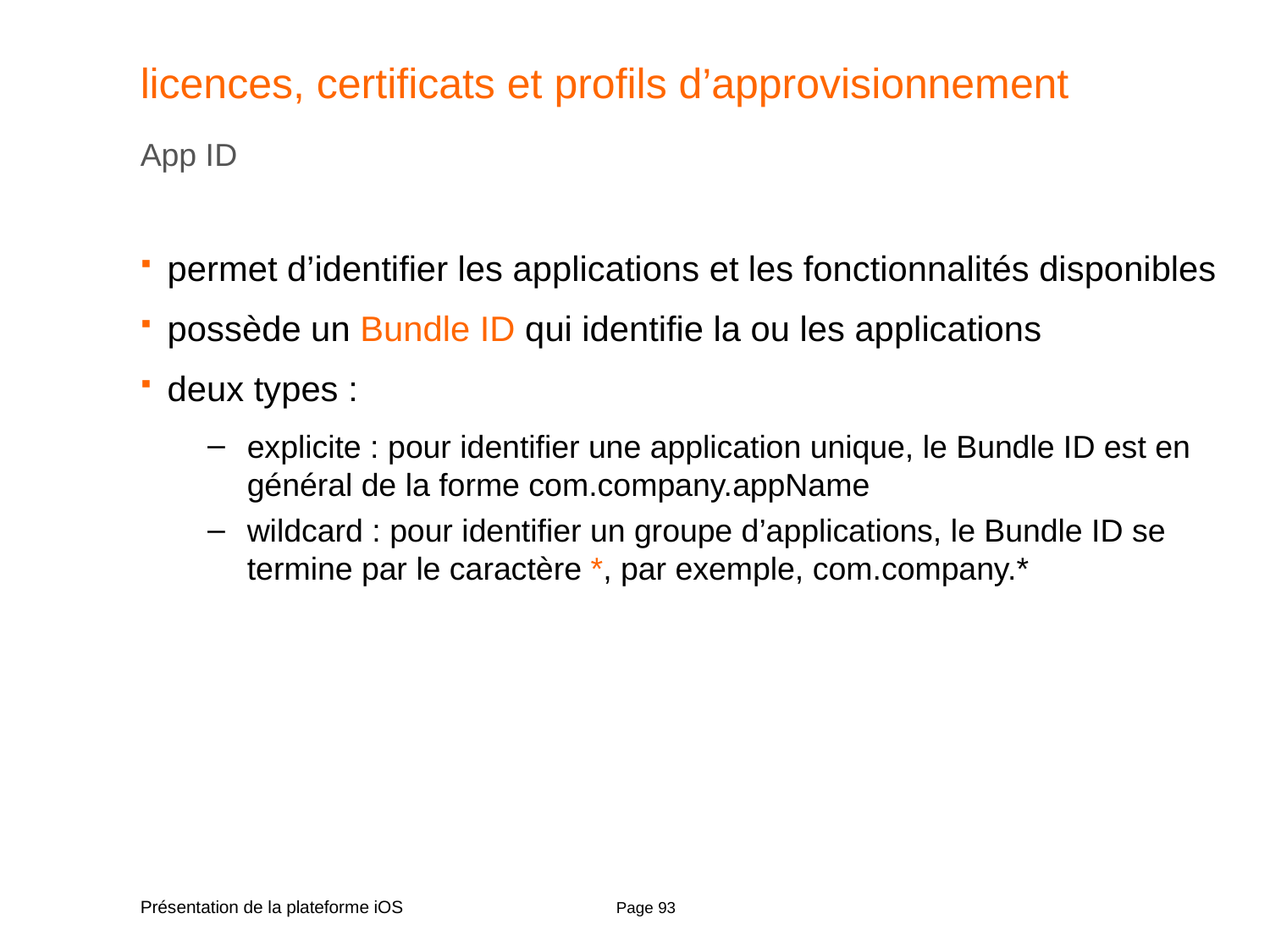

# licences, certificats et profils d’approvisionnement
App ID
permet d’identifier les applications et les fonctionnalités disponibles
possède un Bundle ID qui identifie la ou les applications
deux types :
explicite : pour identifier une application unique, le Bundle ID est en général de la forme com.company.appName
wildcard : pour identifier un groupe d’applications, le Bundle ID se termine par le caractère *, par exemple, com.company.*

Présentation de la plateforme iOS